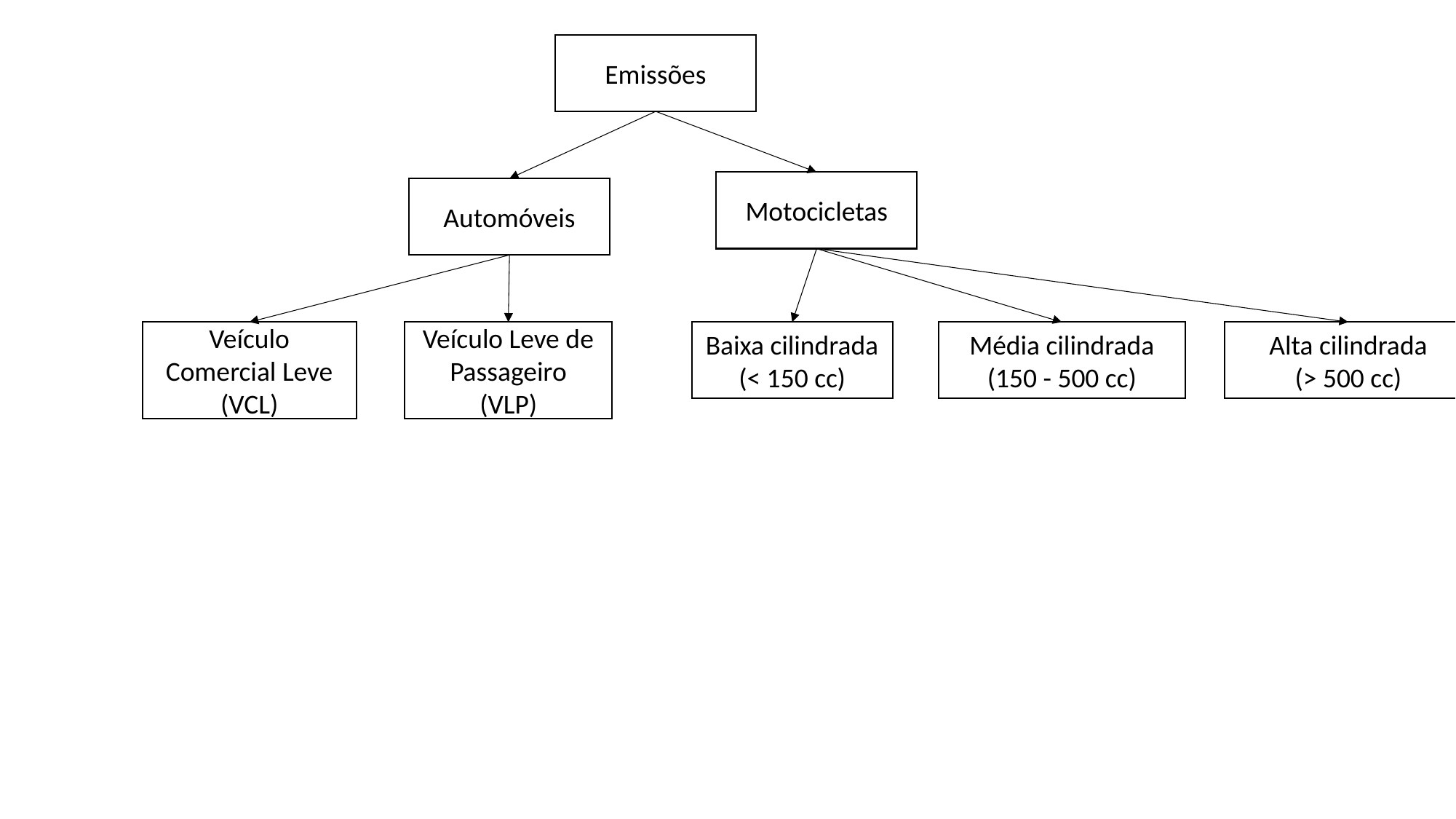

Emissões
Motocicletas
Automóveis
Veículo Comercial Leve
(VCL)
Veículo Leve de Passageiro
(VLP)
Baixa cilindrada
(< 150 cc)
Média cilindrada
(150 - 500 cc)
Alta cilindrada
(> 500 cc)